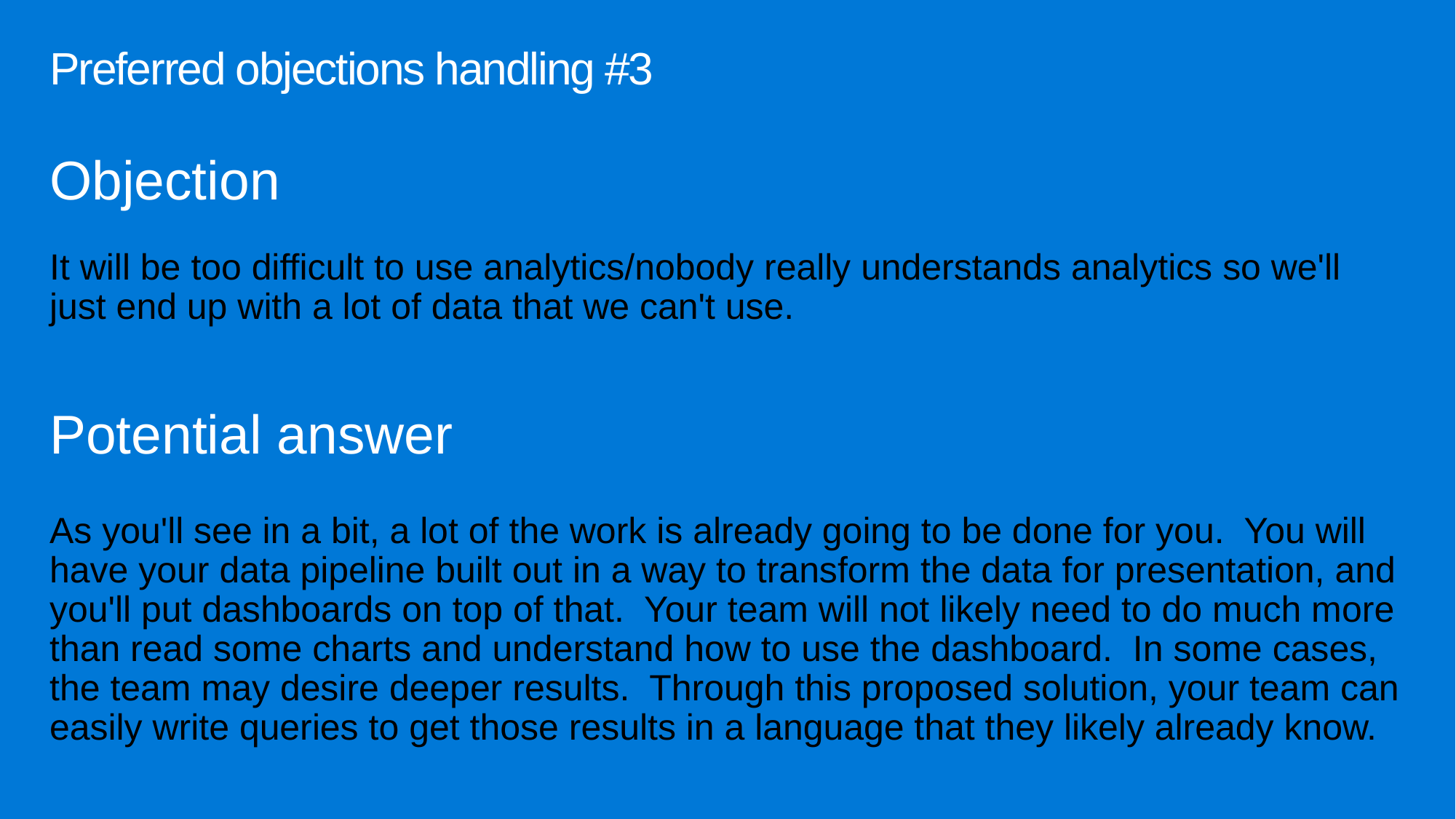

# Preferred objections handling #3
Objection
It will be too difficult to use analytics/nobody really understands analytics so we'll just end up with a lot of data that we can't use.

Potential answer

As you'll see in a bit, a lot of the work is already going to be done for you.  You will have your data pipeline built out in a way to transform the data for presentation, and you'll put dashboards on top of that.  Your team will not likely need to do much more than read some charts and understand how to use the dashboard.  In some cases, the team may desire deeper results.  Through this proposed solution, your team can easily write queries to get those results in a language that they likely already know.